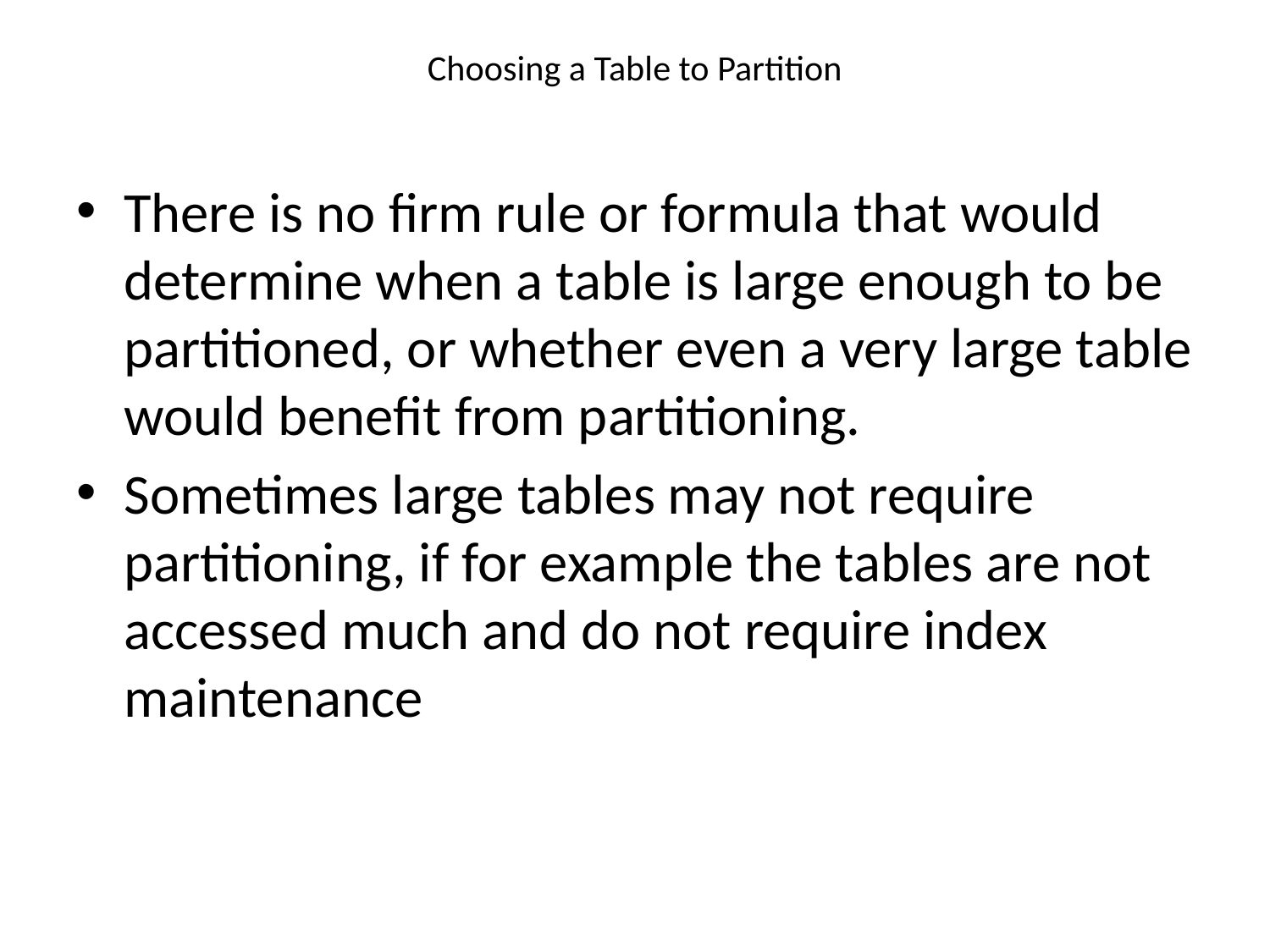

# Choosing a Table to Partition
There is no firm rule or formula that would determine when a table is large enough to be partitioned, or whether even a very large table would benefit from partitioning.
Sometimes large tables may not require partitioning, if for example the tables are not accessed much and do not require index maintenance